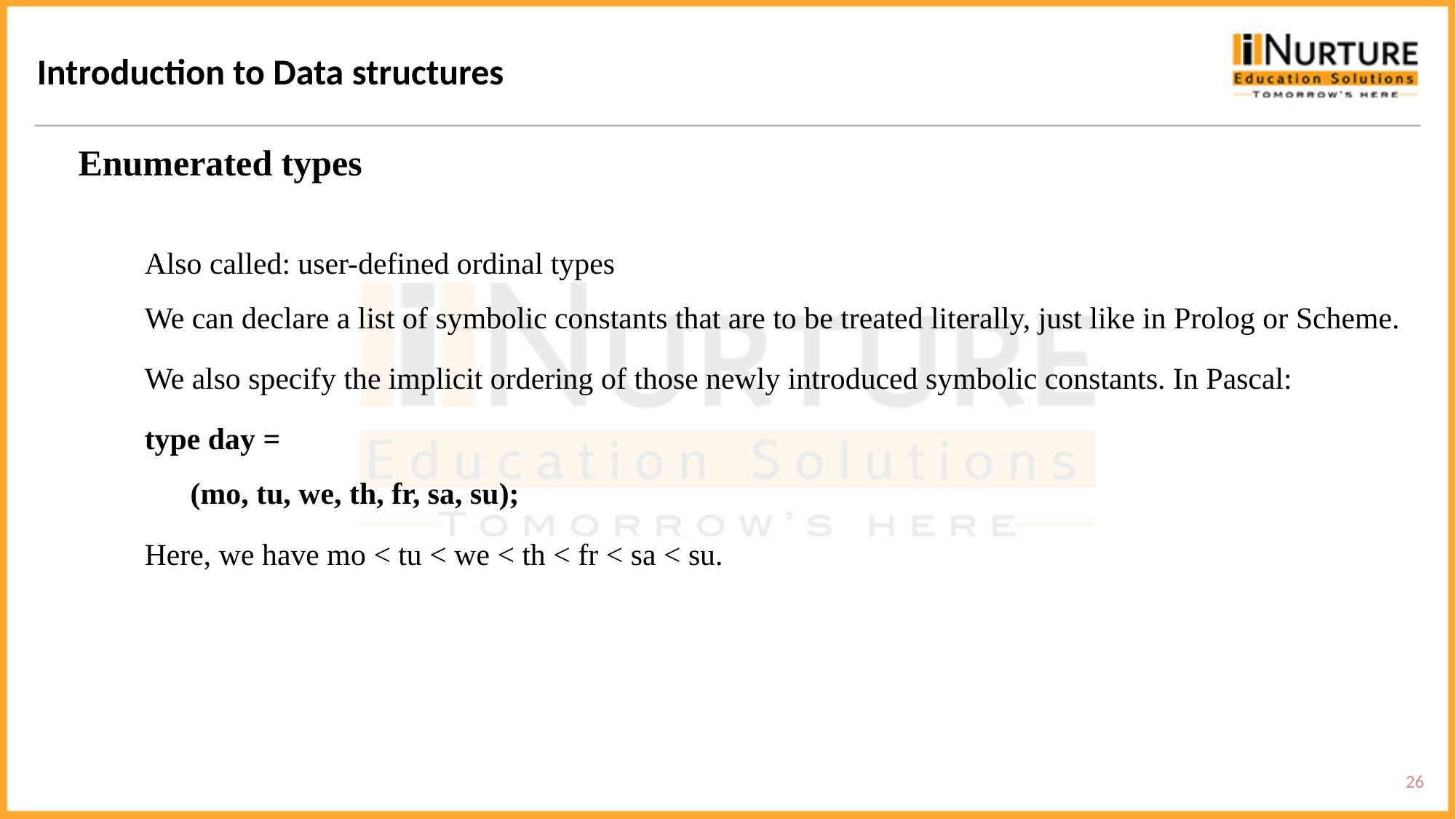

Introduction to Data structures
Enumerated types

Also called: user-defined ordinal types
We can declare a list of symbolic constants that are to be treated literally, just like in Prolog or Scheme.
We also specify the implicit ordering of those newly introduced symbolic constants. In Pascal:
type day =
      (mo, tu, we, th, fr, sa, su);
Here, we have mo < tu < we < th < fr < sa < su.
26